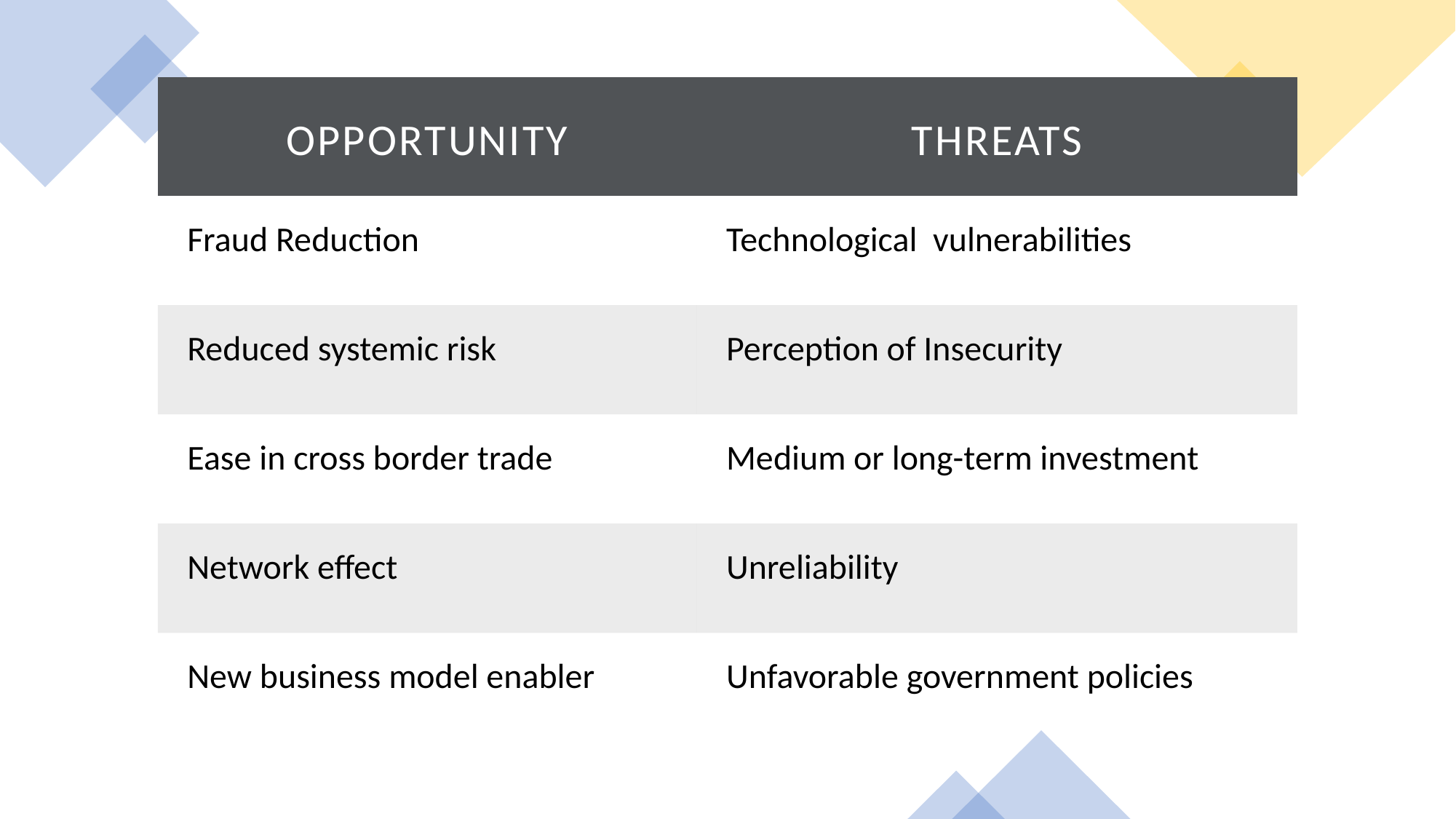

| Opportunity | Threats |
| --- | --- |
| Fraud Reduction | Technological vulnerabilities |
| Reduced systemic risk | Perception of Insecurity |
| Ease in cross border trade | Medium or long-term investment |
| Network effect | Unreliability |
| New business model enabler | Unfavorable government policies |